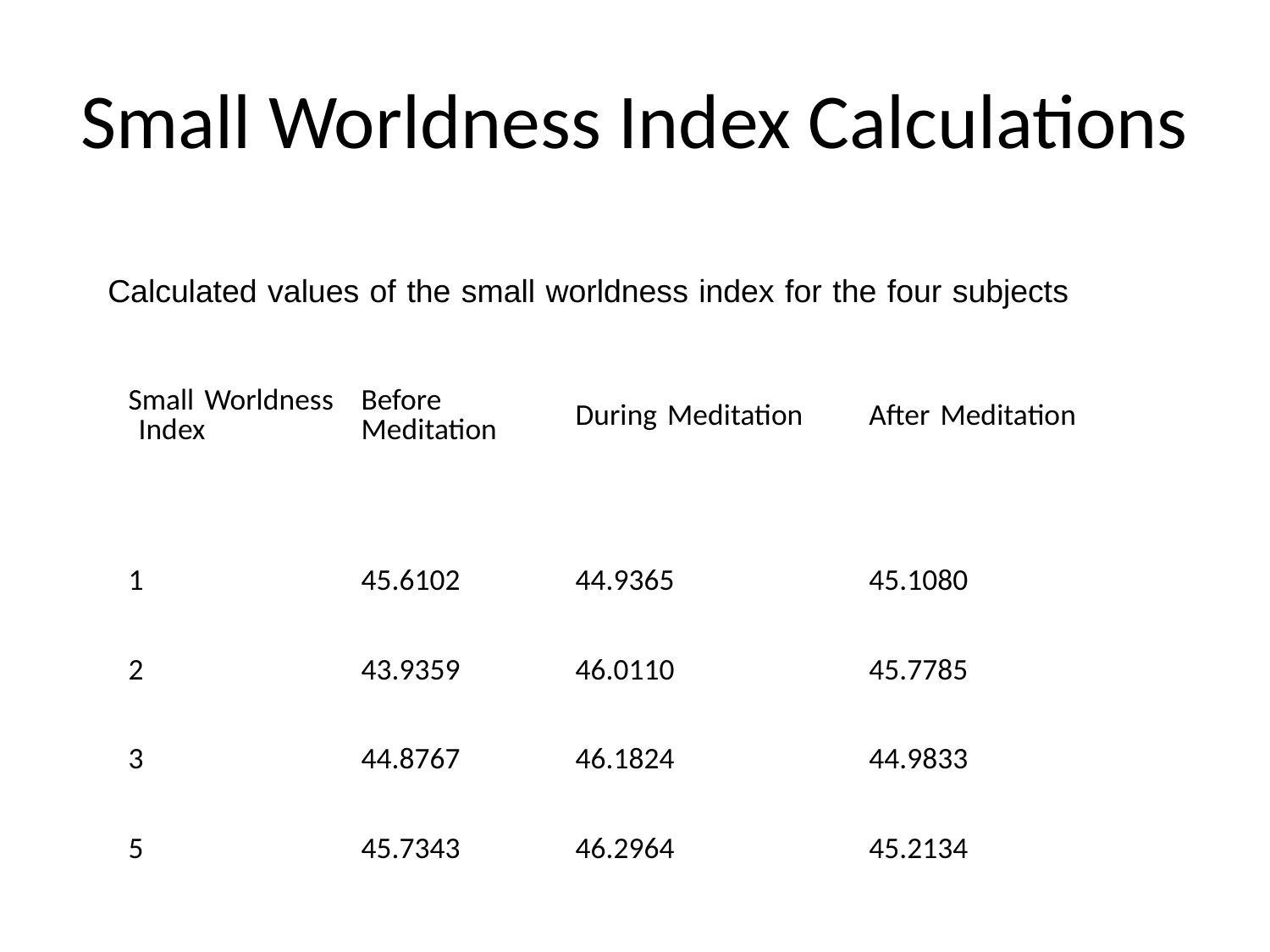

# Small Worldness Index Calculations
Calculated values of the small worldness index for the four subjects
| Small Worldness  Index | Before Meditation | During Meditation | After Meditation |
| --- | --- | --- | --- |
| 1 | 45.6102 | 44.9365 | 45.1080 |
| 2 | 43.9359 | 46.0110 | 45.7785 |
| 3 | 44.8767 | 46.1824 | 44.9833 |
| 5 | 45.7343 | 46.2964 | 45.2134 |